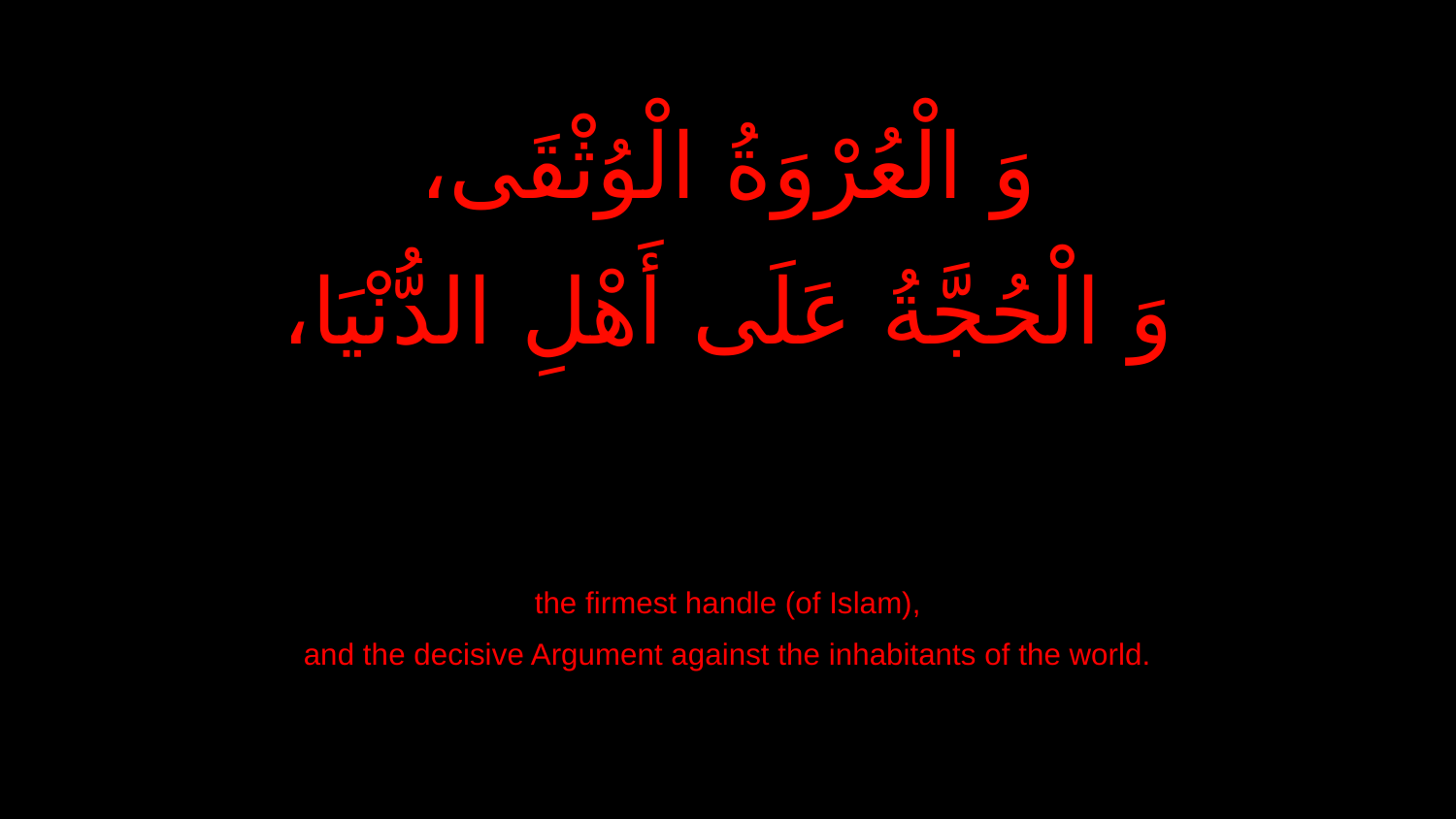

وَ الْعُرْوَةُ الْوُثْقَى،
وَ الْحُجَّةُ عَلَى أَهْلِ الدُّنْيَا،
the firmest handle (of Islam),
and the decisive Argument against the inhabitants of the world.